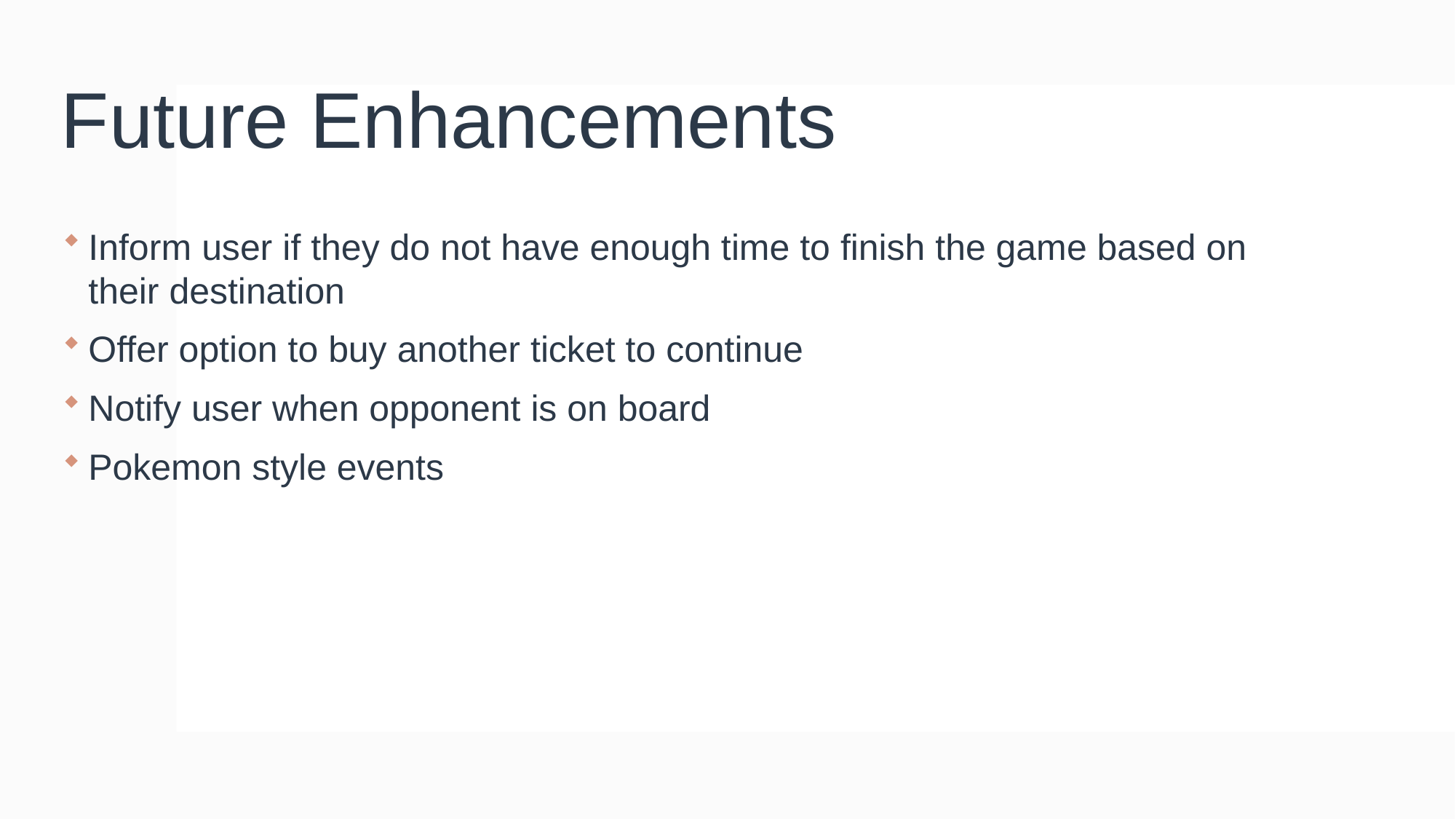

# Future Enhancements
Inform user if they do not have enough time to finish the game based on their destination
Offer option to buy another ticket to continue
Notify user when opponent is on board
Pokemon style events